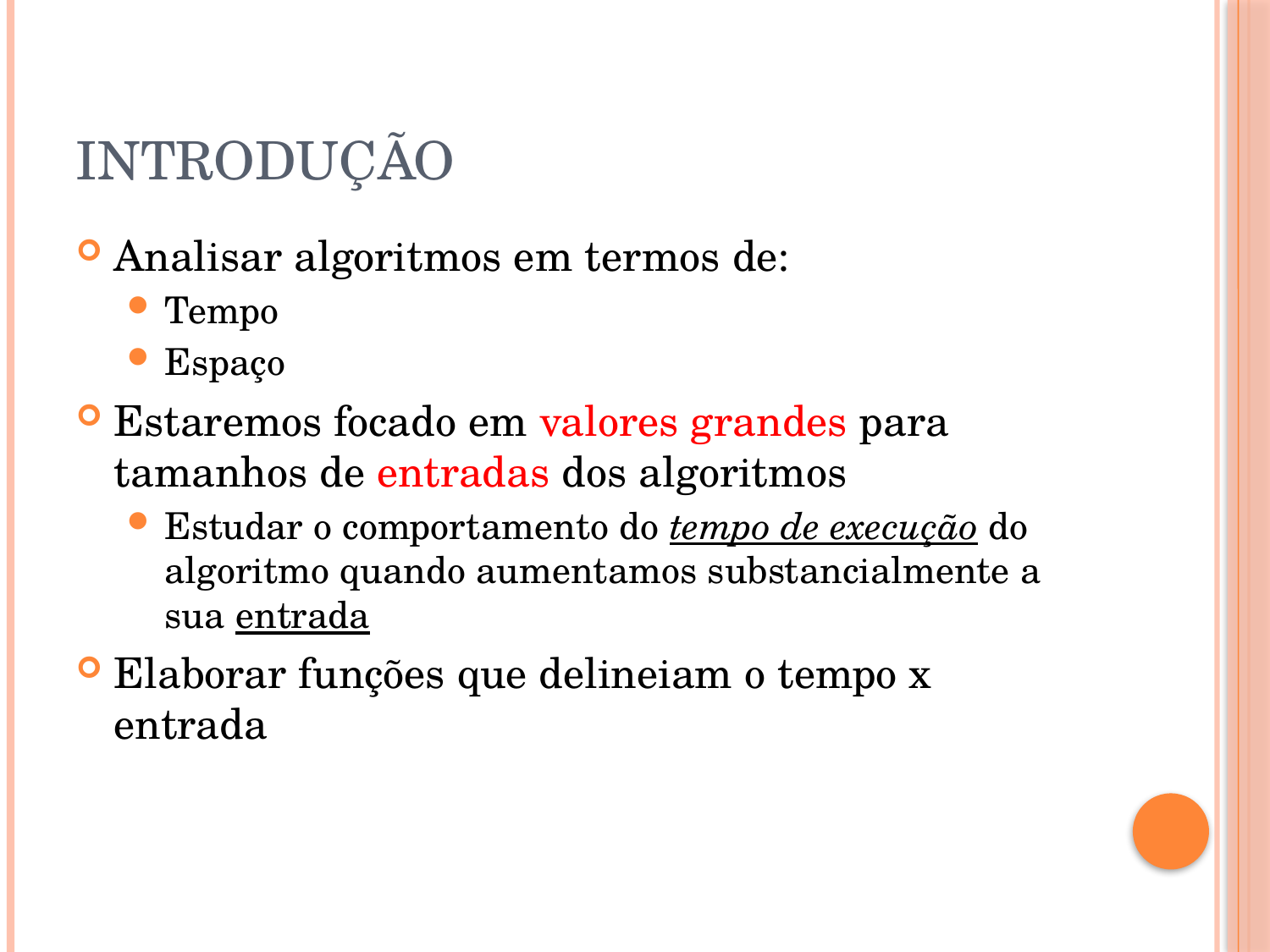

# Introdução
Analisar algoritmos em termos de:
Tempo
Espaço
Estaremos focado em valores grandes para tamanhos de entradas dos algoritmos
Estudar o comportamento do tempo de execução do algoritmo quando aumentamos substancialmente a sua entrada
Elaborar funções que delineiam o tempo x entrada